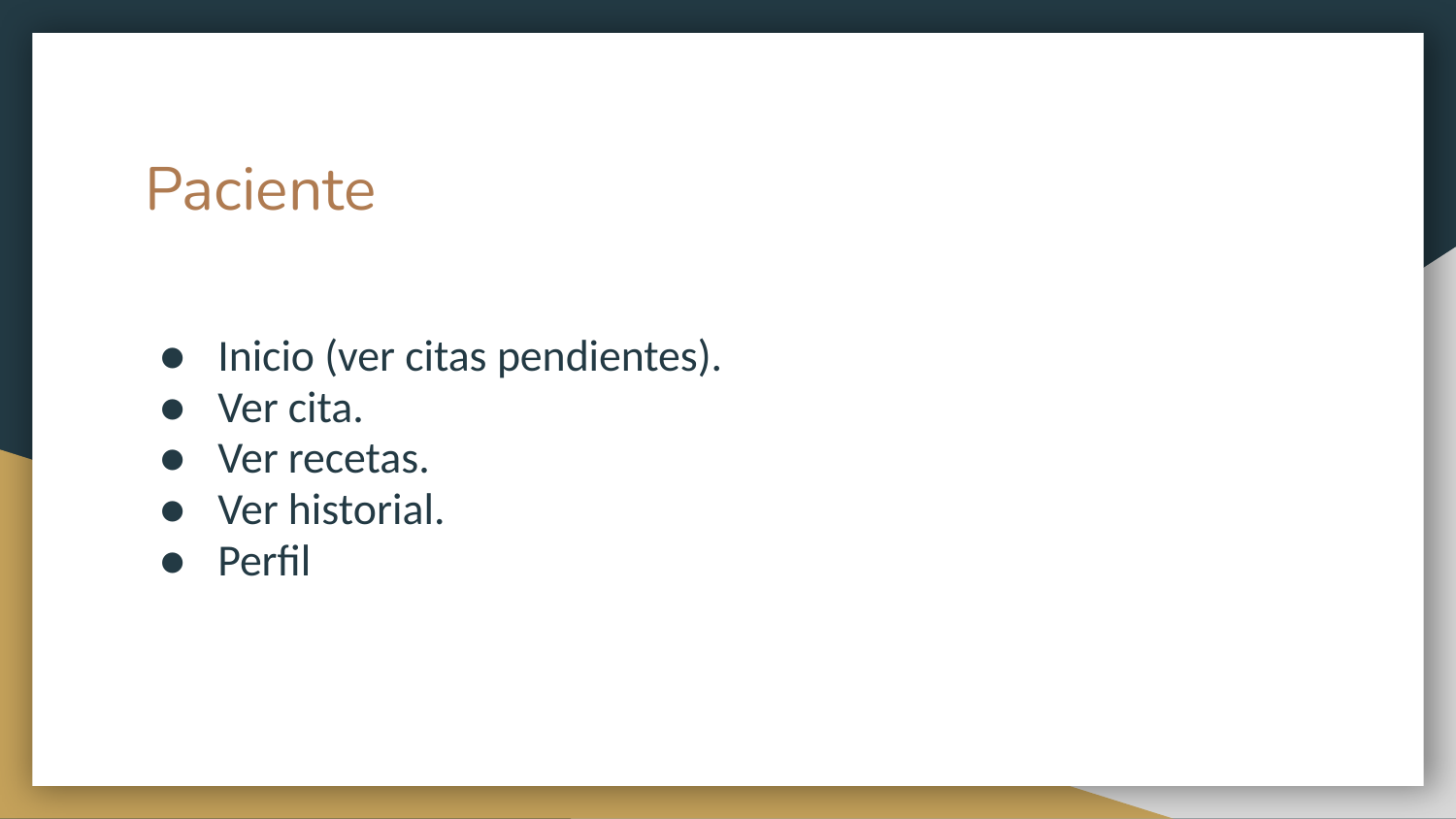

# Paciente
Inicio (ver citas pendientes).
Ver cita.
Ver recetas.
Ver historial.
Perfil